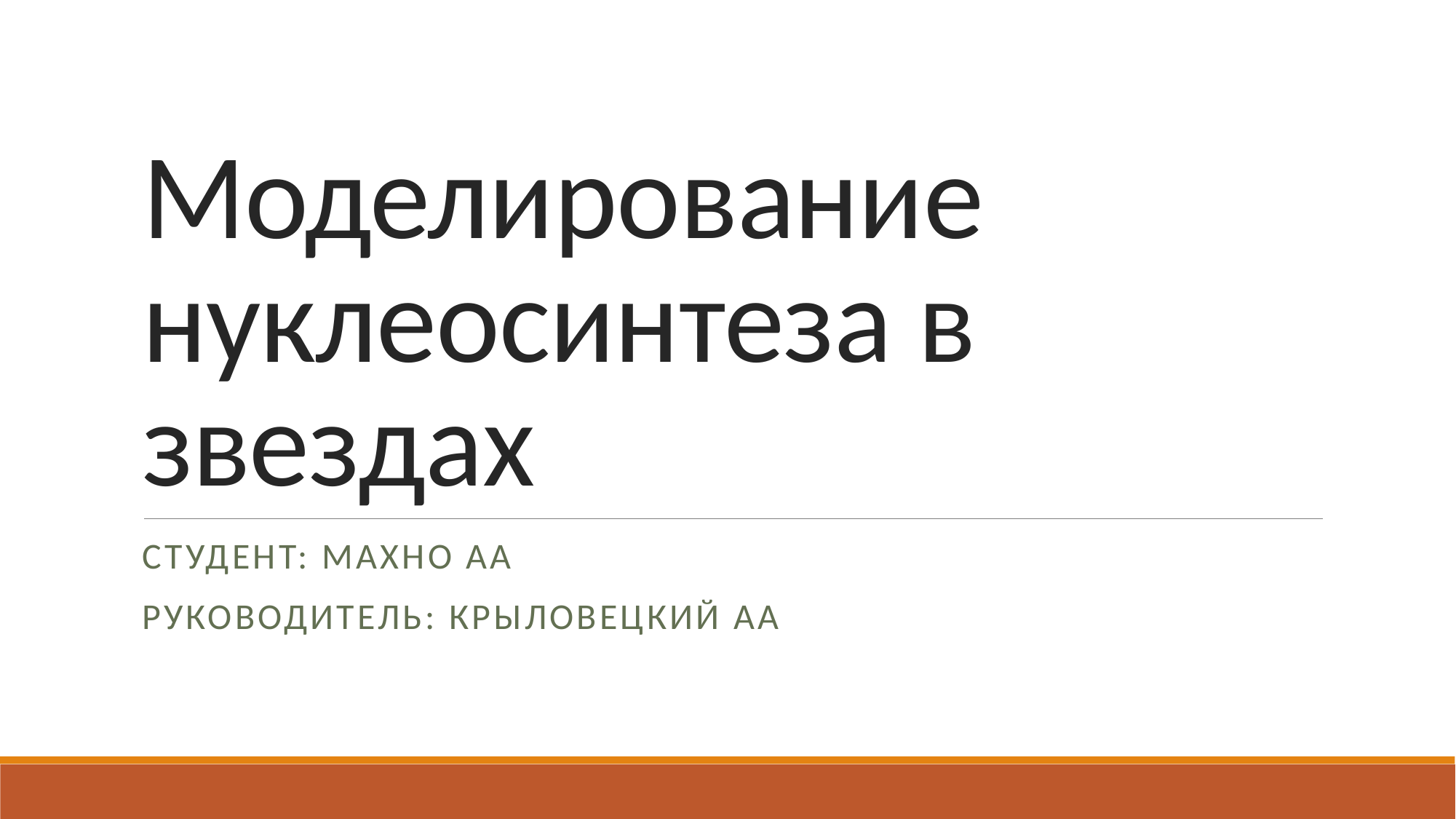

# Моделирование нуклеосинтеза в звездах
Студент: Махно АА
Руководитель: Крыловецкий АА